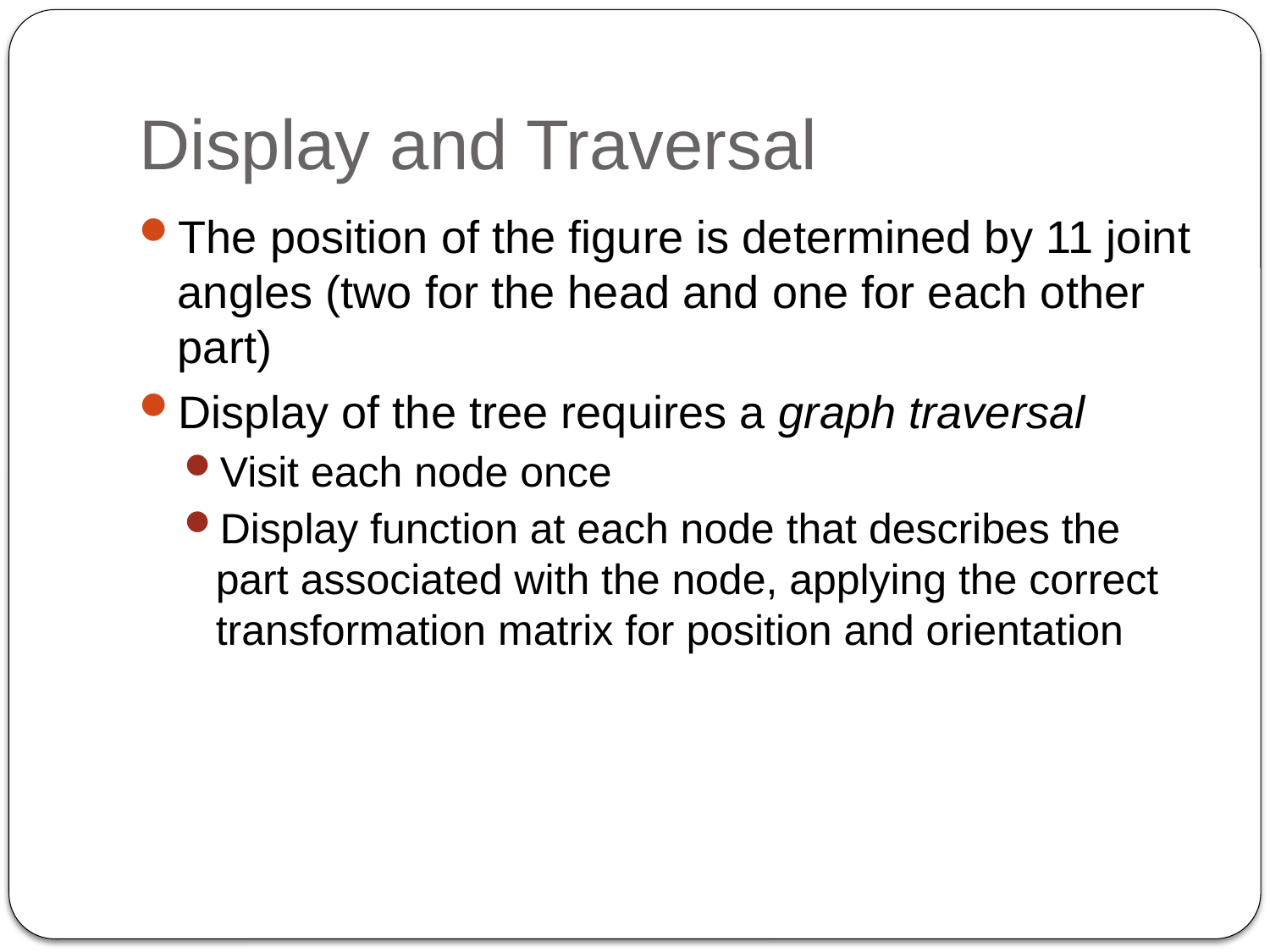

# Display and Traversal
The position of the figure is determined by 11 joint angles (two for the head and one for each other part)
Display of the tree requires a graph traversal
Visit each node once
Display function at each node that describes the part associated with the node, applying the correct transformation matrix for position and orientation